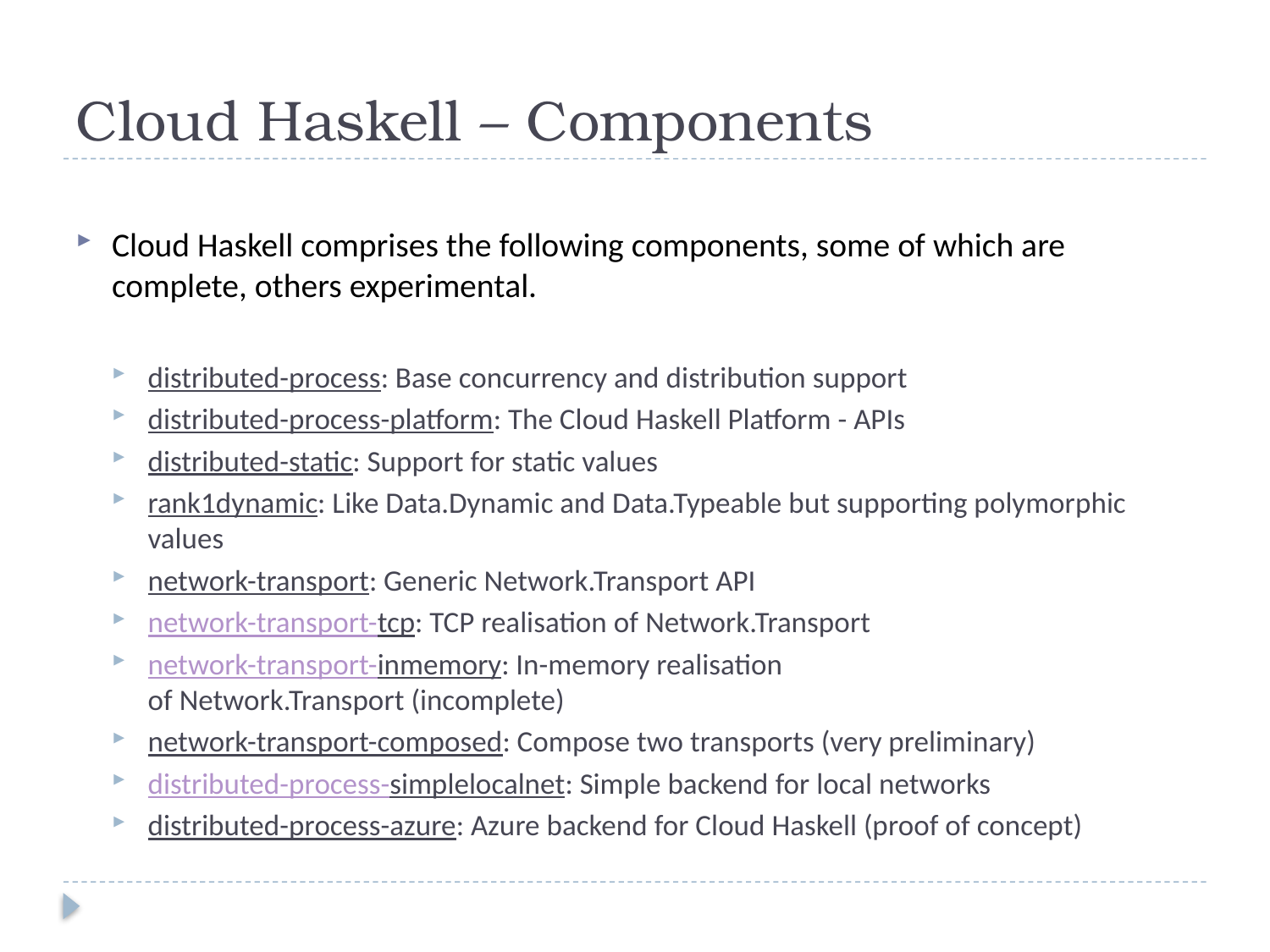

# Cloud Haskell – Components

Cloud Haskell comprises the following components, some of which are complete, others experimental.

distributed-process: Base concurrency and distribution support
distributed-process-platform: The Cloud Haskell Platform - APIs
distributed-static: Support for static values
rank1dynamic: Like Data.Dynamic and Data.Typeable but supporting polymorphic values
network-transport: Generic Network.Transport API
network-transport-tcp: TCP realisation of Network.Transport
network-transport-inmemory: In-memory realisation of Network.Transport (incomplete)
network-transport-composed: Compose two transports (very preliminary)
distributed-process-simplelocalnet: Simple backend for local networks
distributed-process-azure: Azure backend for Cloud Haskell (proof of concept)